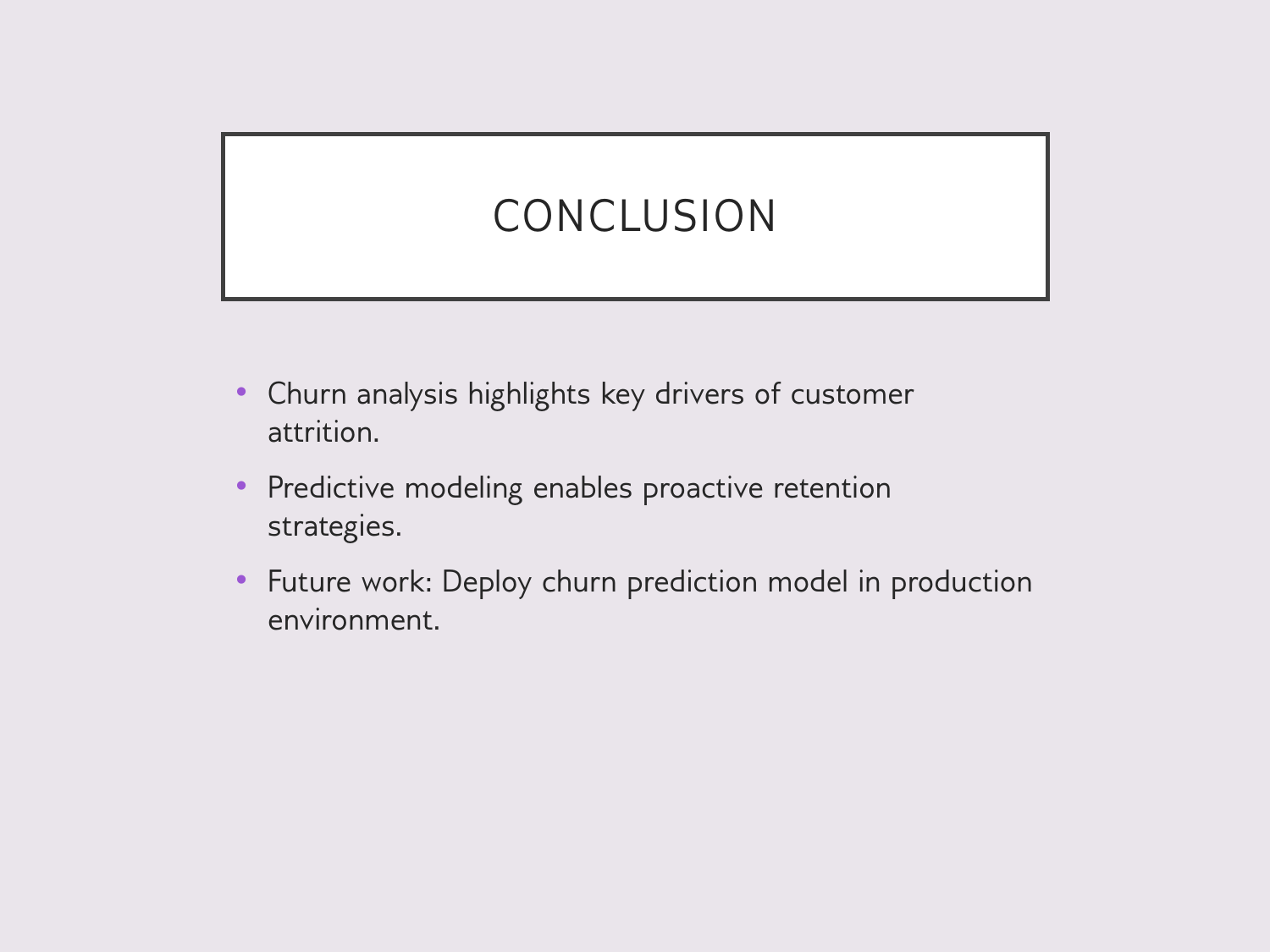

# Conclusion
Churn analysis highlights key drivers of customer attrition.
Predictive modeling enables proactive retention strategies.
Future work: Deploy churn prediction model in production environment.